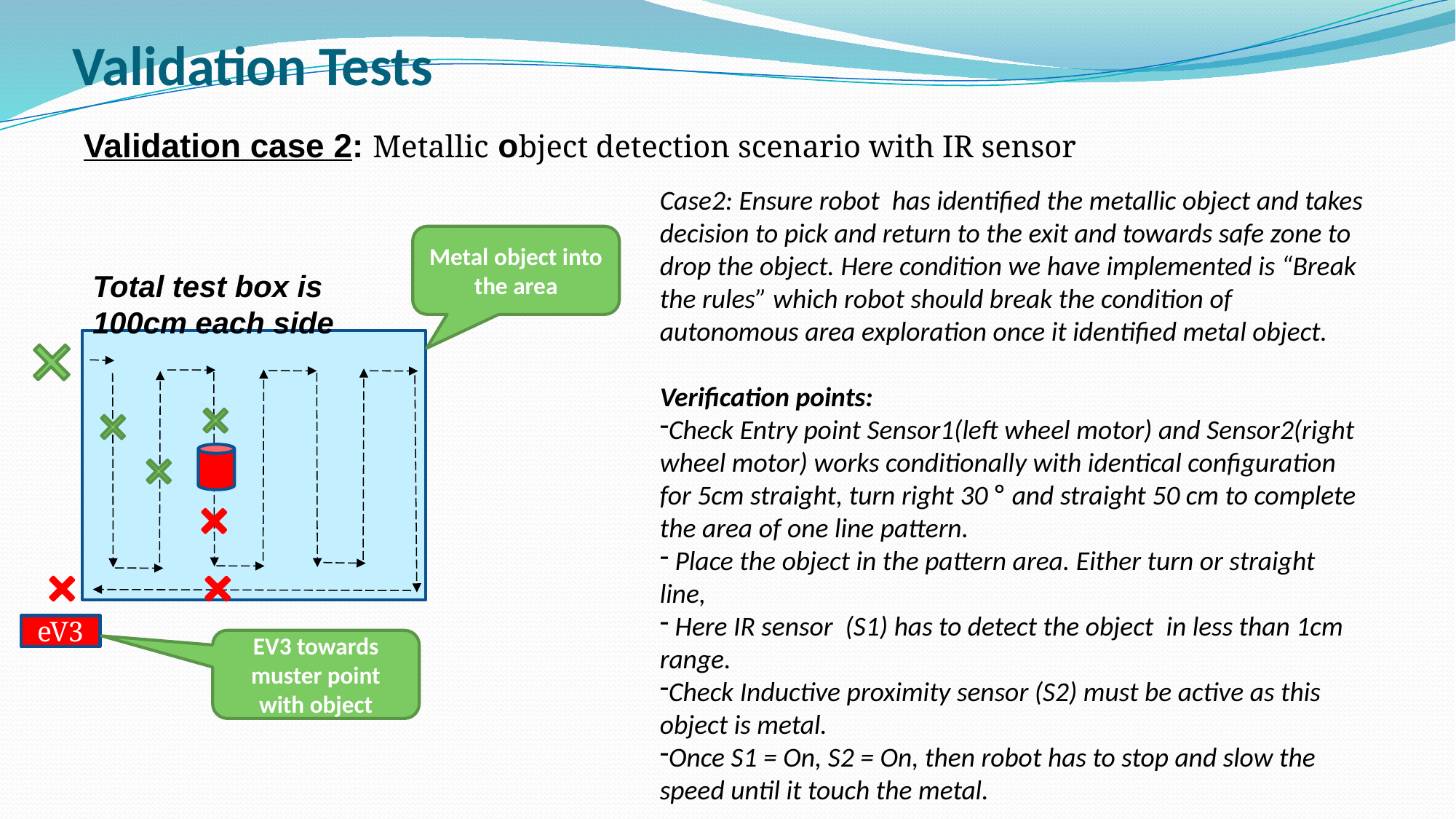

# Validation Tests
Validation case 2: Metallic object detection scenario with IR sensor

Case2: Ensure robot  has identified the metallic object and takes decision to pick and return to the exit and towards safe zone to drop the object. Here condition we have implemented is “Break the rules” which robot should break the condition of autonomous area exploration once it identified metal object.

Verification points:
Check Entry point Sensor1(left wheel motor) and Sensor2(right wheel motor) works conditionally with identical configuration for 5cm straight, turn right 30 ° and straight 50 cm to complete the area of one line pattern.
 Place the object in the pattern area. Either turn or straight line,
 Here IR sensor  (S1) has to detect the object  in less than 1cm range.
Check Inductive proximity sensor (S2) must be active as this object is metal.
Once S1 = On, S2 = On, then robot has to stop and slow the speed until it touch the metal.
Metal object into the area
Total test box is 100cm each side

eV3
EV3 towards muster point with object